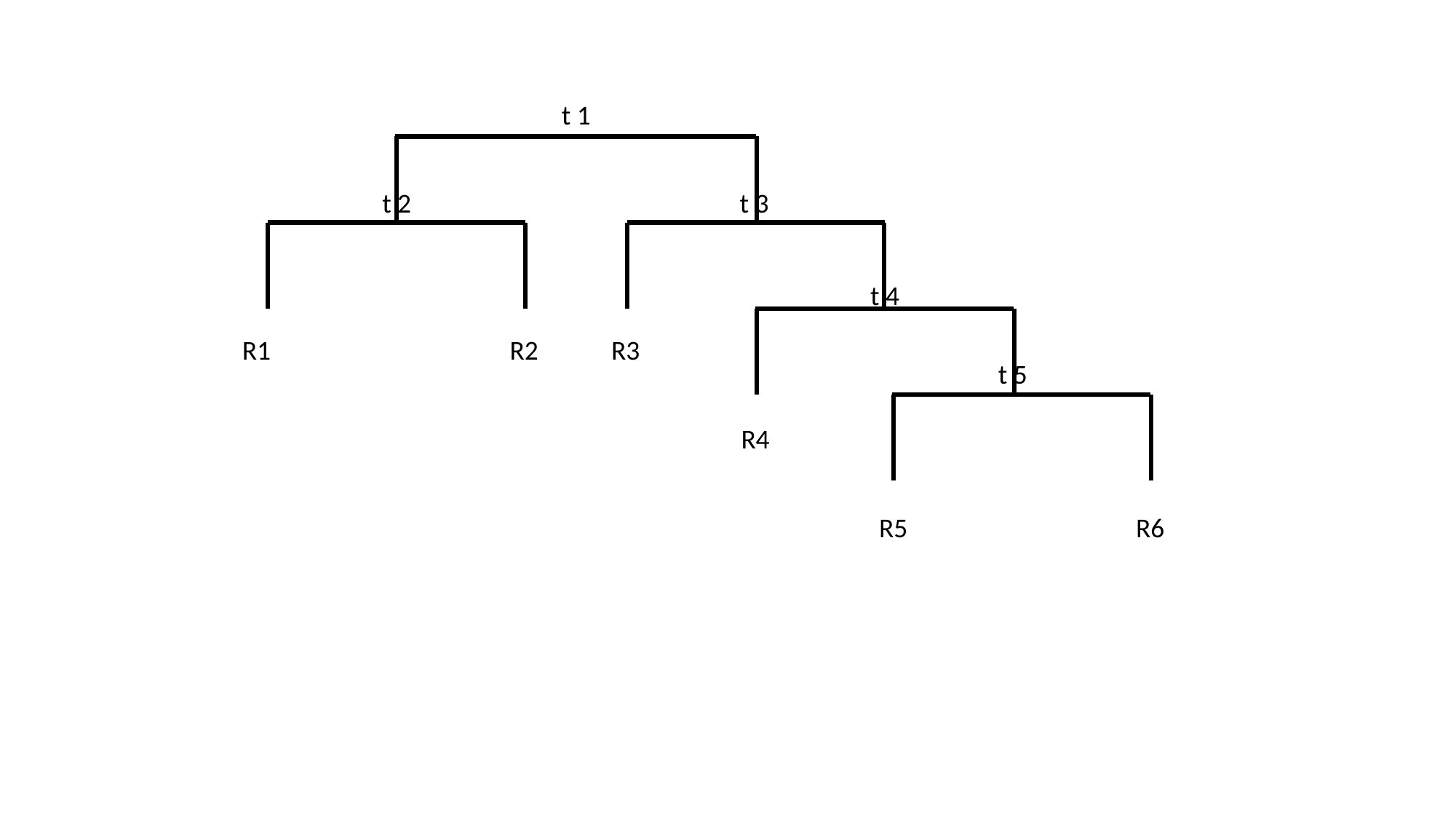

t 1
t 2
t 3
t 4
R1
R2
R3
t 5
R4
R5
R6